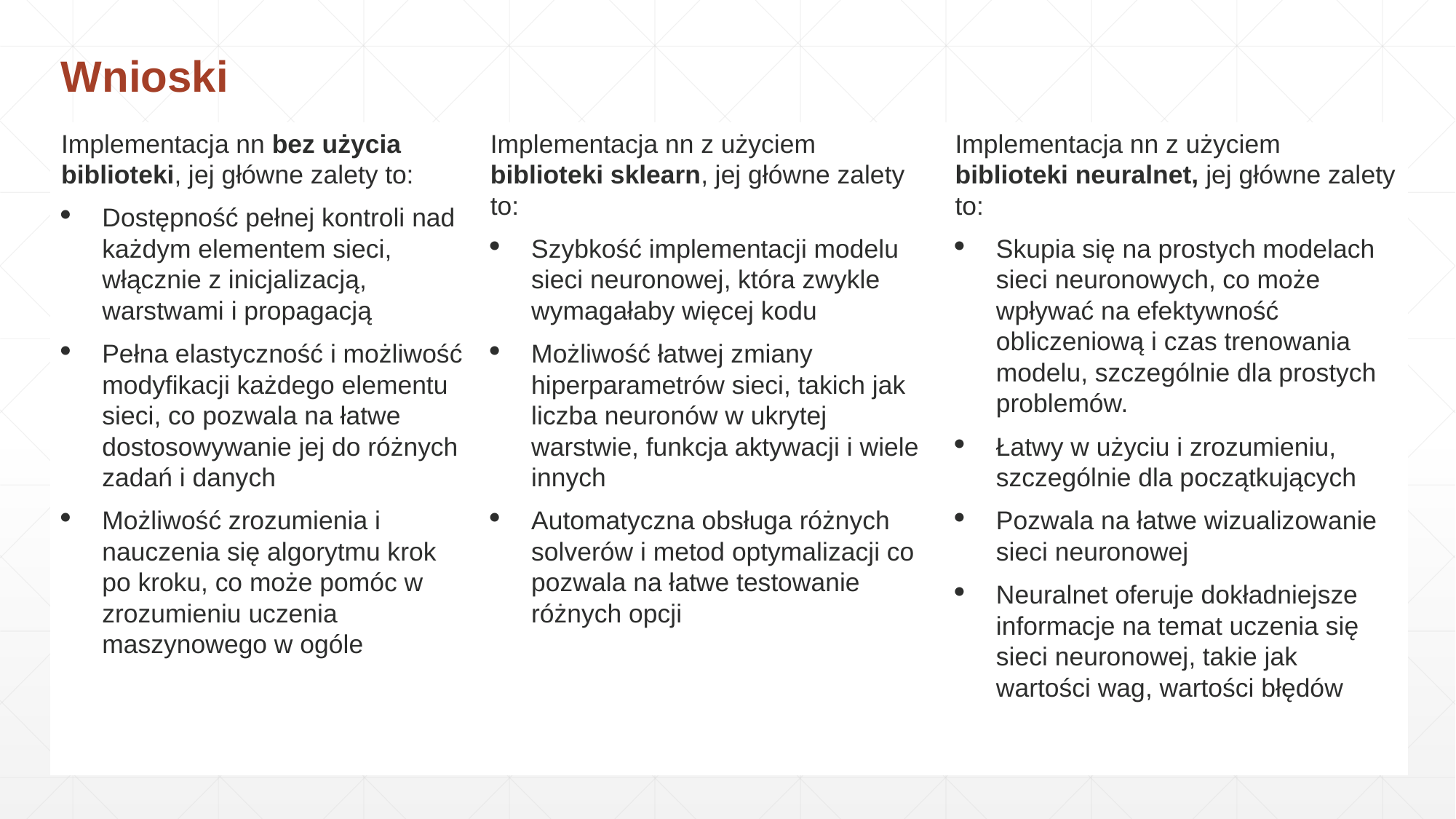

Wnioski
| Implementacja nn bez użycia biblioteki, jej główne zalety to: Dostępność pełnej kontroli nad każdym elementem sieci, włącznie z inicjalizacją, warstwami i propagacją Pełna elastyczność i możliwość modyfikacji każdego elementu sieci, co pozwala na łatwe dostosowywanie jej do różnych zadań i danych Możliwość zrozumienia i nauczenia się algorytmu krok po kroku, co może pomóc w zrozumieniu uczenia maszynowego w ogóle | Implementacja nn z użyciem biblioteki sklearn, jej główne zalety to: Szybkość implementacji modelu sieci neuronowej, która zwykle wymagałaby więcej kodu Możliwość łatwej zmiany hiperparametrów sieci, takich jak liczba neuronów w ukrytej warstwie, funkcja aktywacji i wiele innych Automatyczna obsługa różnych solverów i metod optymalizacji co pozwala na łatwe testowanie różnych opcji | Implementacja nn z użyciem biblioteki neuralnet, jej główne zalety to: Skupia się na prostych modelach sieci neuronowych, co może wpływać na efektywność obliczeniową i czas trenowania modelu, szczególnie dla prostych problemów. Łatwy w użyciu i zrozumieniu, szczególnie dla początkujących Pozwala na łatwe wizualizowanie sieci neuronowej Neuralnet oferuje dokładniejsze informacje na temat uczenia się sieci neuronowej, takie jak wartości wag, wartości błędów |
| --- | --- | --- |